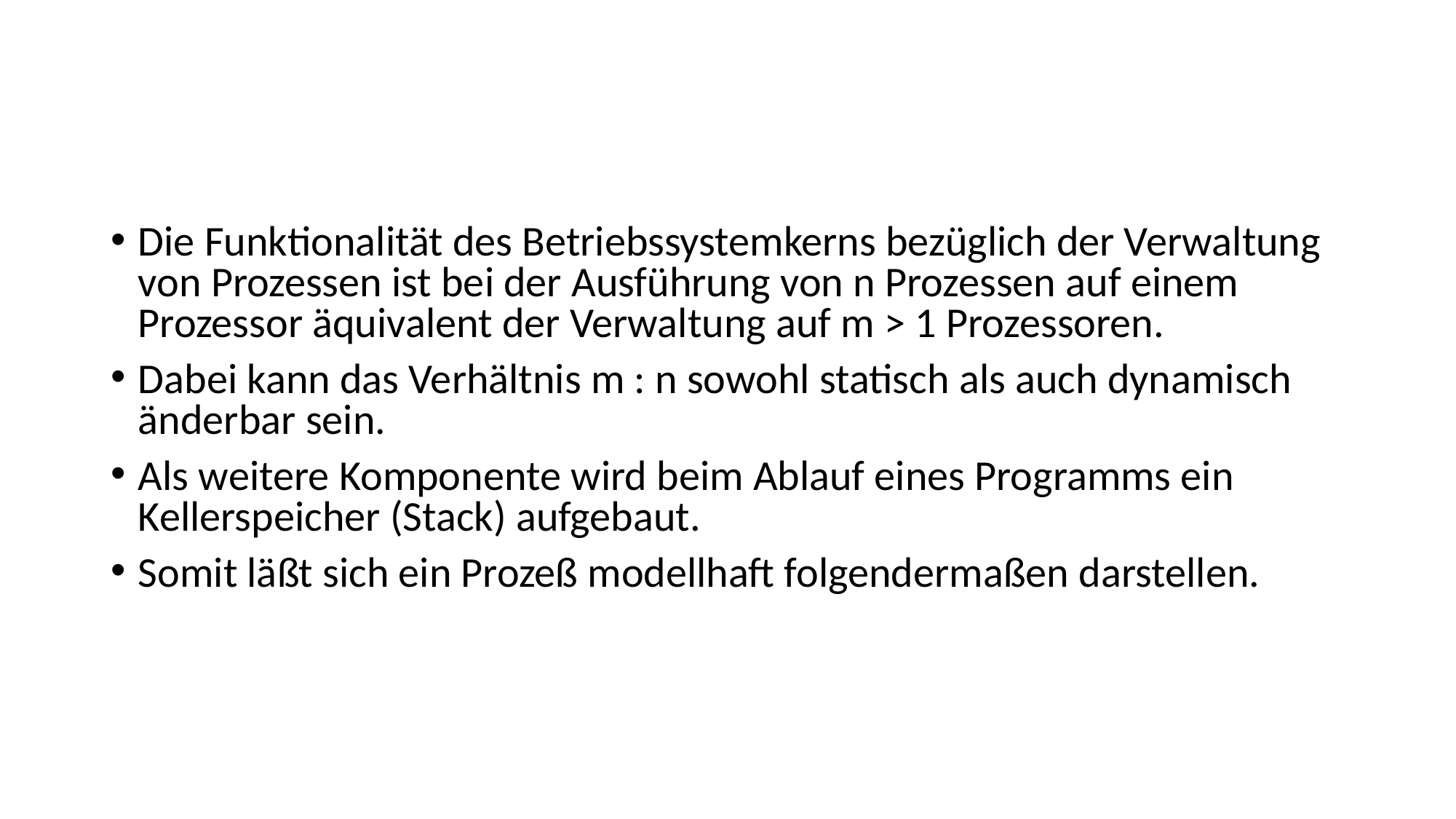

#
Die Funktionalität des Betriebssystemkerns bezüglich der Verwaltung von Prozessen ist bei der Ausführung von n Prozessen auf einem Prozessor äquivalent der Verwaltung auf m > 1 Prozessoren.
Dabei kann das Verhältnis m : n sowohl statisch als auch dynamisch änderbar sein.
Als weitere Komponente wird beim Ablauf eines Programms ein Kellerspeicher (Stack) aufgebaut.
Somit läßt sich ein Prozeß modellhaft folgendermaßen darstellen.